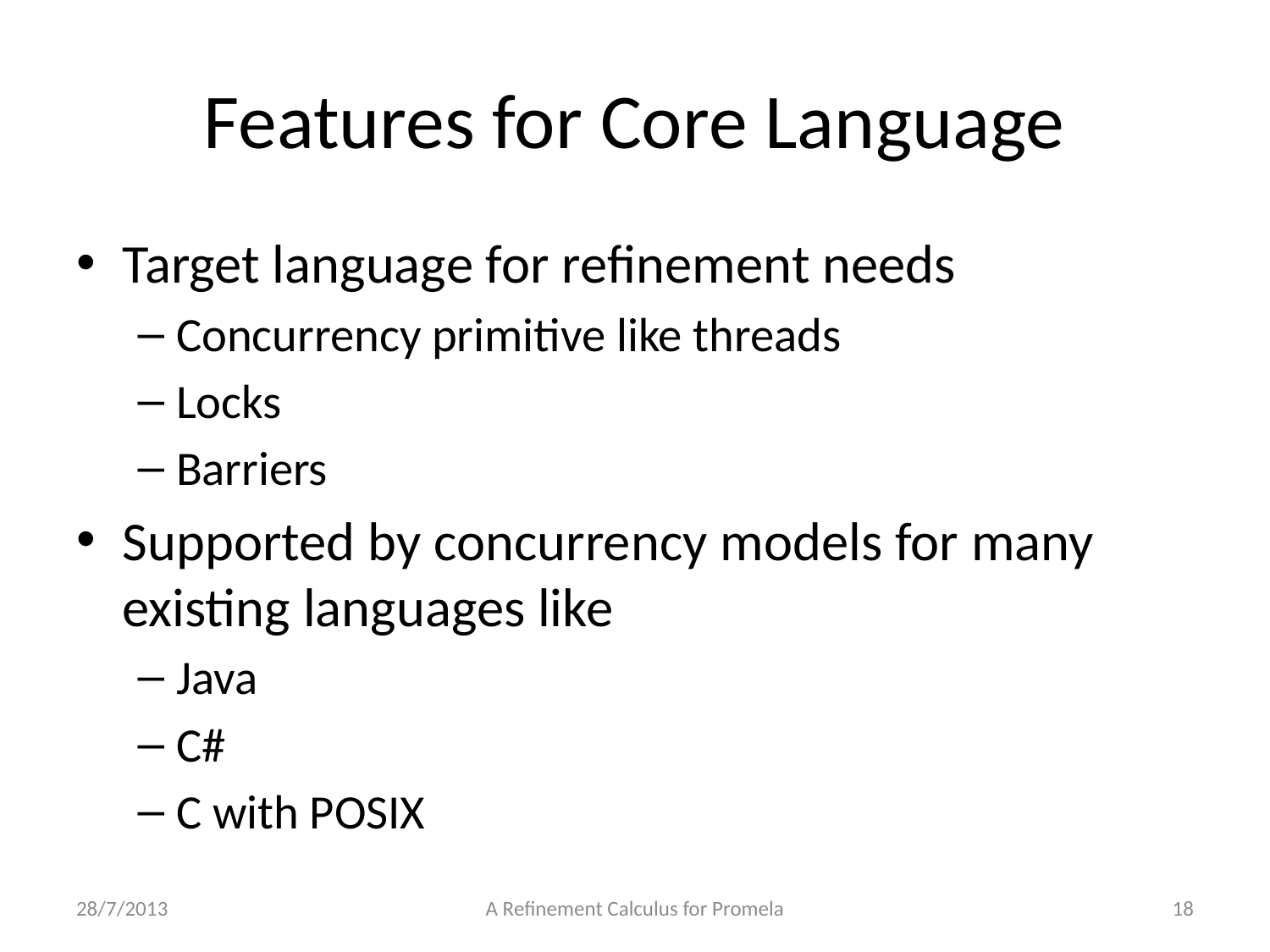

# Features for Core Language
Target language for refinement needs
Concurrency primitive like threads
Locks
Barriers
Supported by concurrency models for many existing languages like
Java
C#
C with POSIX
28/7/2013
A Refinement Calculus for Promela
18